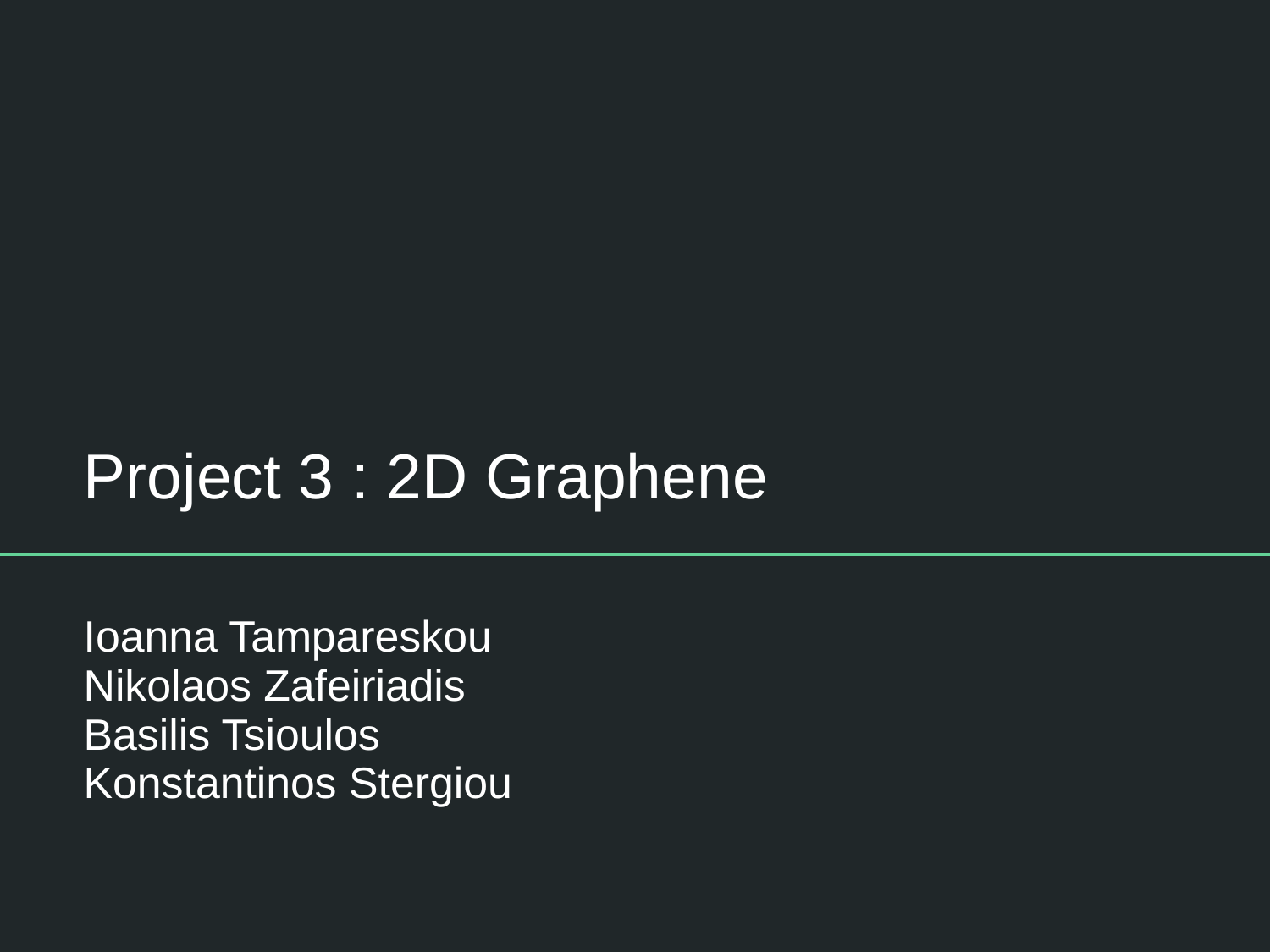

# Project 3 : 2D Graphene
Ioanna Tampareskou
Nikolaos Zafeiriadis
Basilis Tsioulos
Konstantinos Stergiou